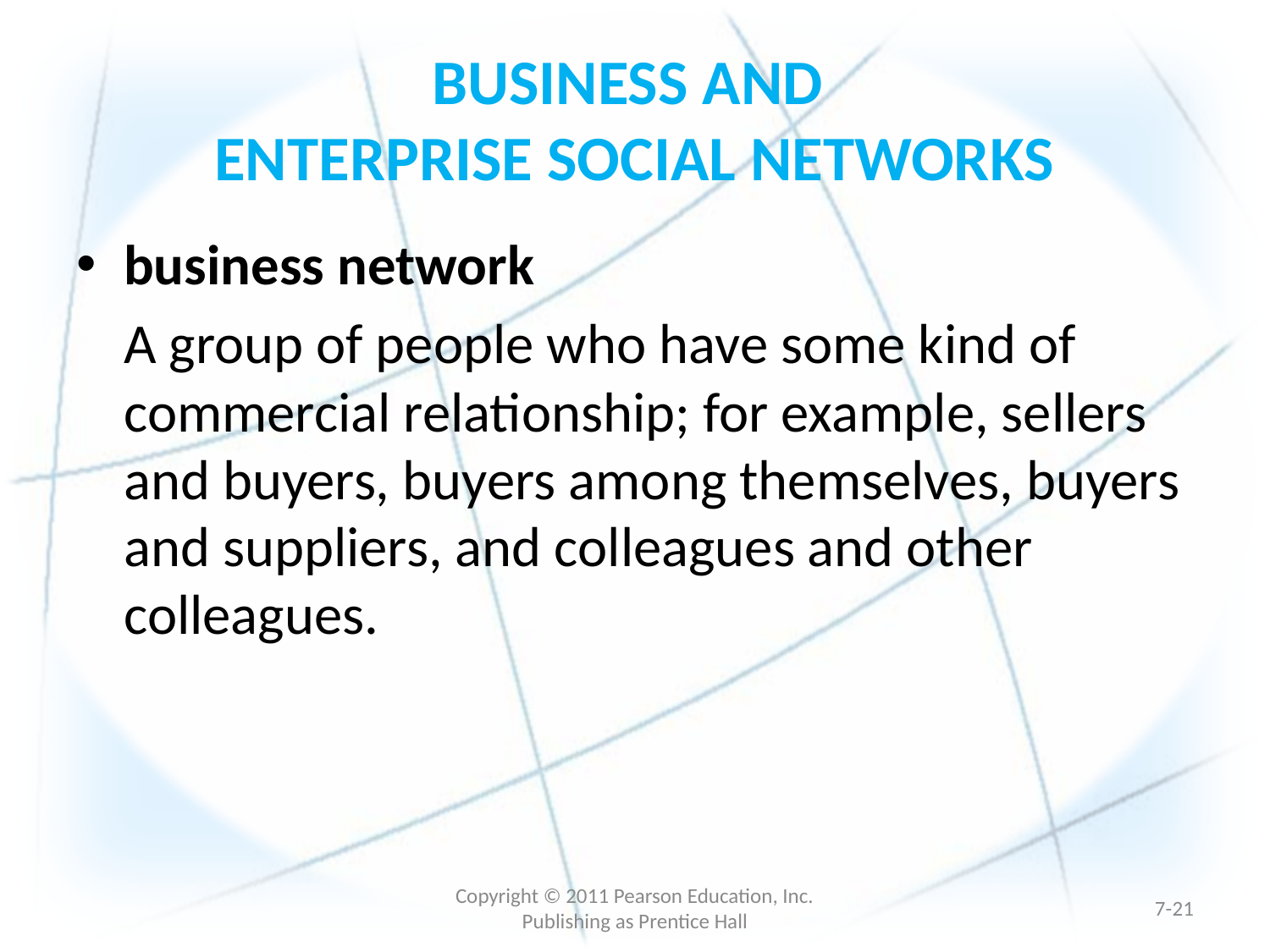

# BUSINESS AND ENTERPRISE SOCIAL NETWORKS
business network
	A group of people who have some kind of commercial relationship; for example, sellers and buyers, buyers among themselves, buyers and suppliers, and colleagues and other colleagues.
Copyright © 2011 Pearson Education, Inc. Publishing as Prentice Hall
7-21